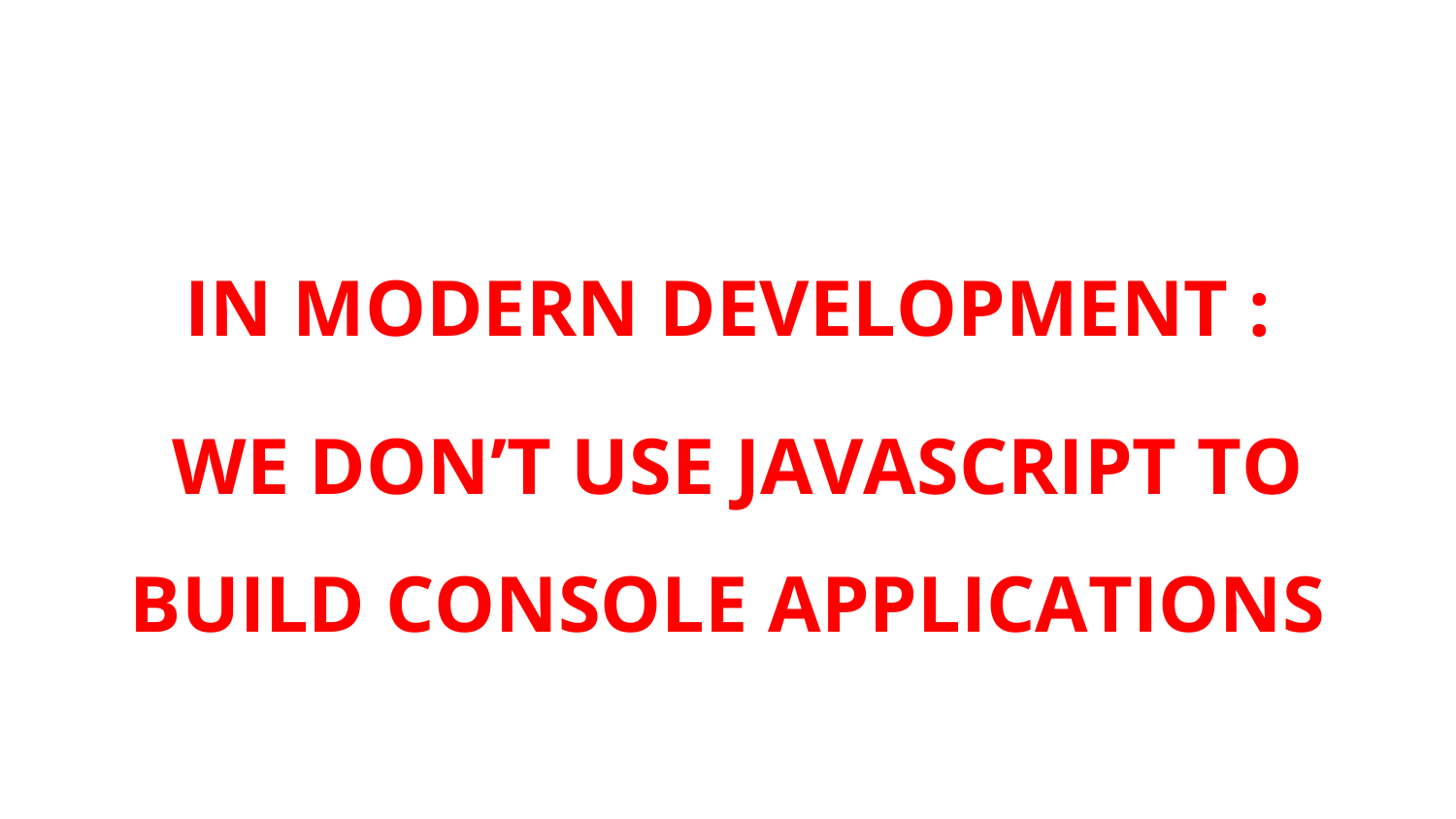

# IN MODERN DEVELOPMENT :
 WE DON’T USE JAVASCRIPT TO BUILD CONSOLE APPLICATIONS